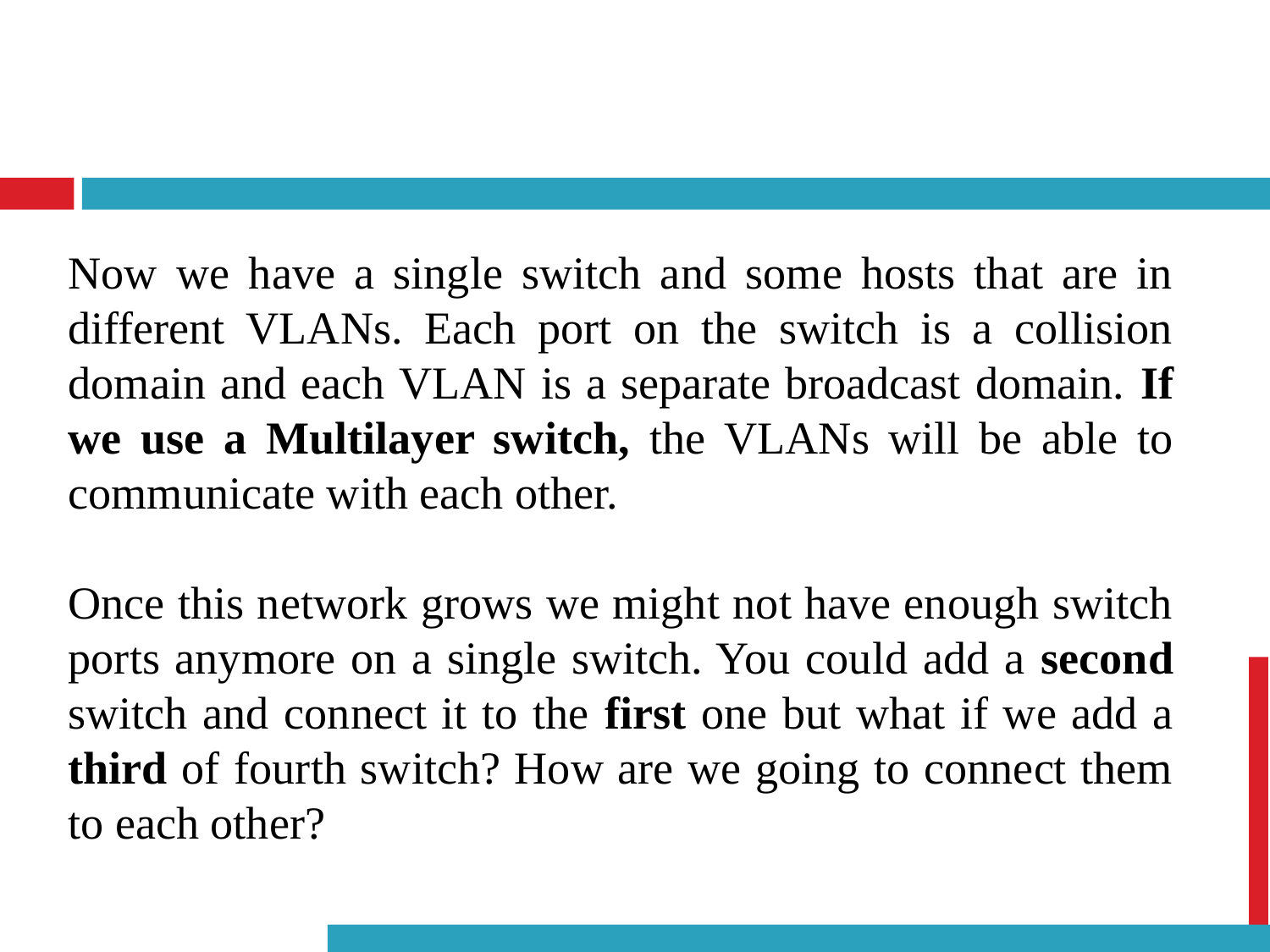

Now we have a single switch and some hosts that are in different VLANs. Each port on the switch is a collision domain and each VLAN is a separate broadcast domain. If we use a Multilayer switch, the VLANs will be able to communicate with each other.

Once this network grows we might not have enough switch ports anymore on a single switch. You could add a second switch and connect it to the first one but what if we add a third of fourth switch? How are we going to connect them to each other?